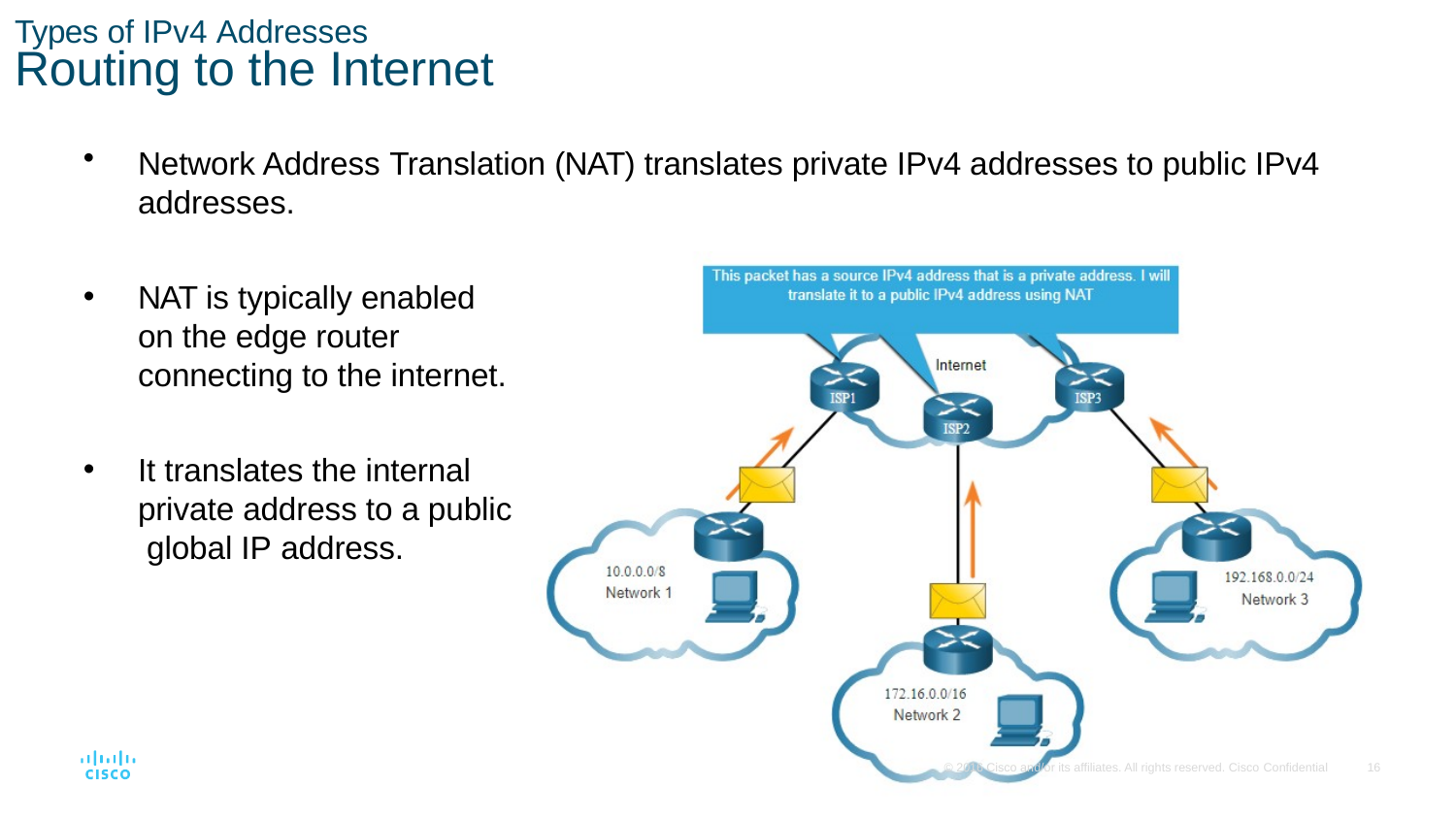

Types of IPv4 Addresses
# Routing to the Internet
Network Address Translation (NAT) translates private IPv4 addresses to public IPv4  addresses.

NAT is typically enabled  on the edge router  connecting to the internet.

It translates the internal  private address to a public  global IP address.

© 2016 Cisco and/or its affiliates. All rights reserved. Cisco Confidential
16